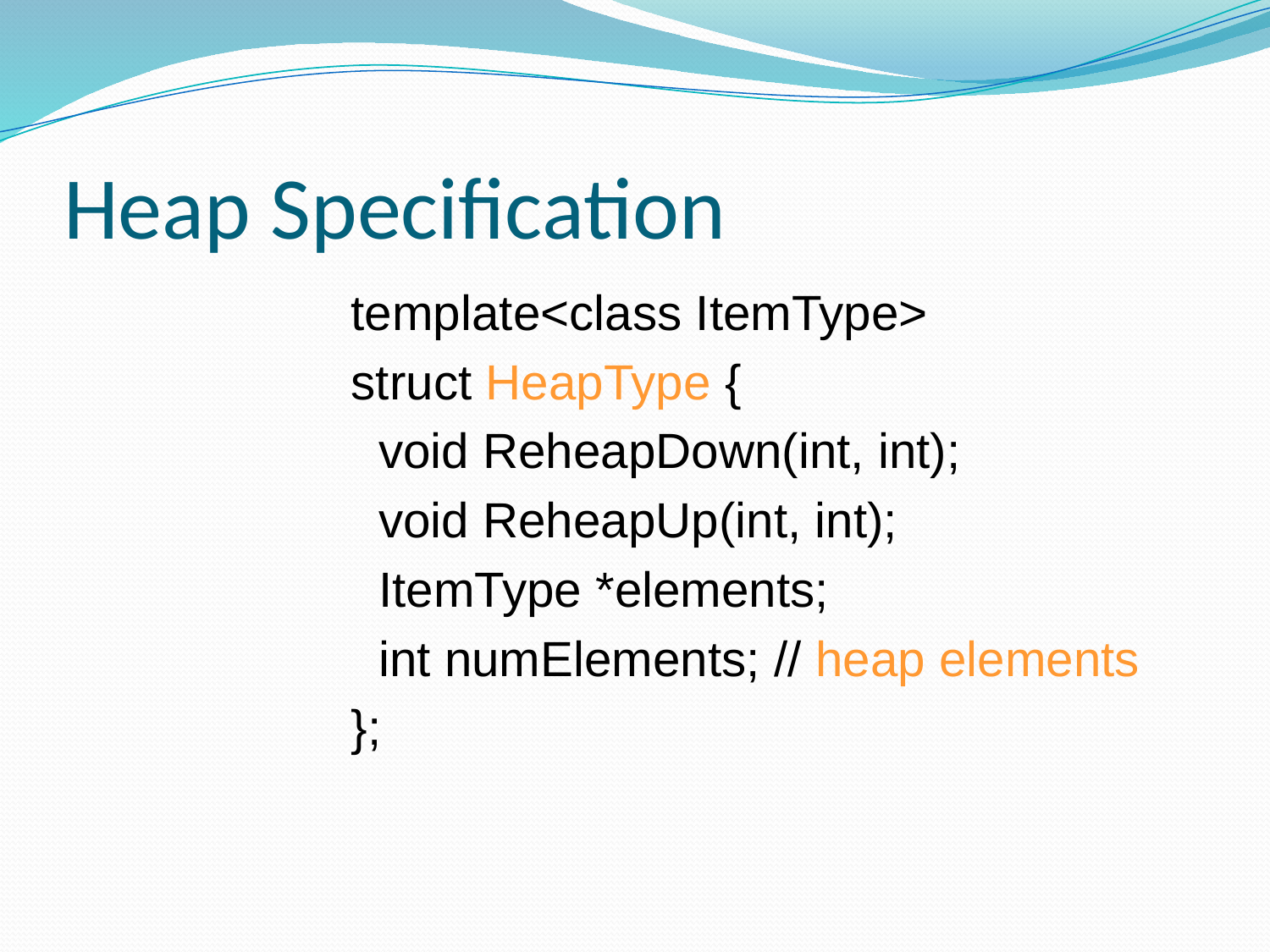

# Heap Specification
template<class ItemType>
struct HeapType {
  void ReheapDown(int, int);
  void ReheapUp(int, int);
  ItemType *elements;
  int numElements; // heap elements
};